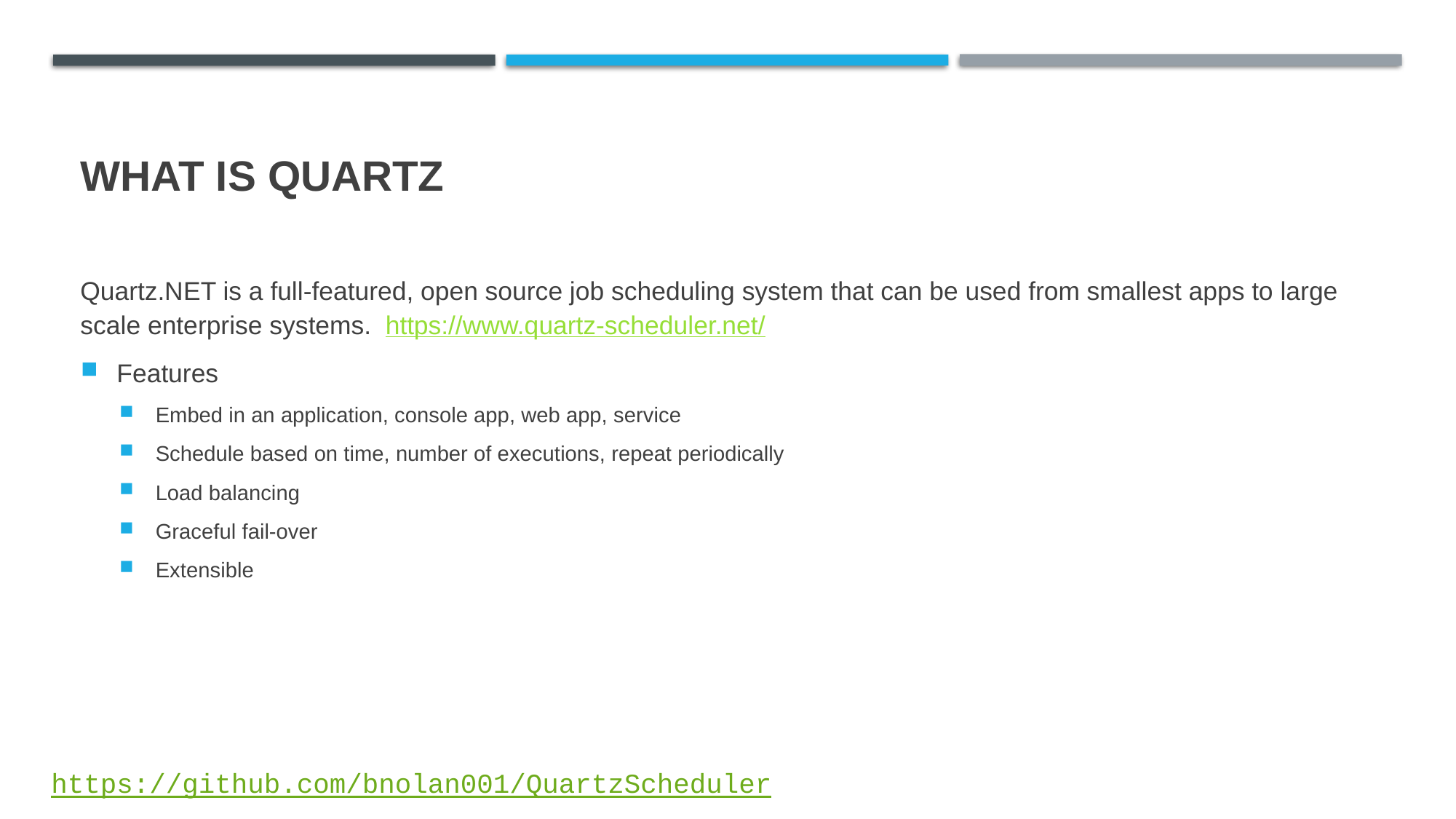

# What is quartz
Quartz.NET is a full-featured, open source job scheduling system that can be used from smallest apps to large scale enterprise systems.  https://www.quartz-scheduler.net/
Features
Embed in an application, console app, web app, service
Schedule based on time, number of executions, repeat periodically
Load balancing
Graceful fail-over
Extensible

https://github.com/bnolan001/QuartzScheduler